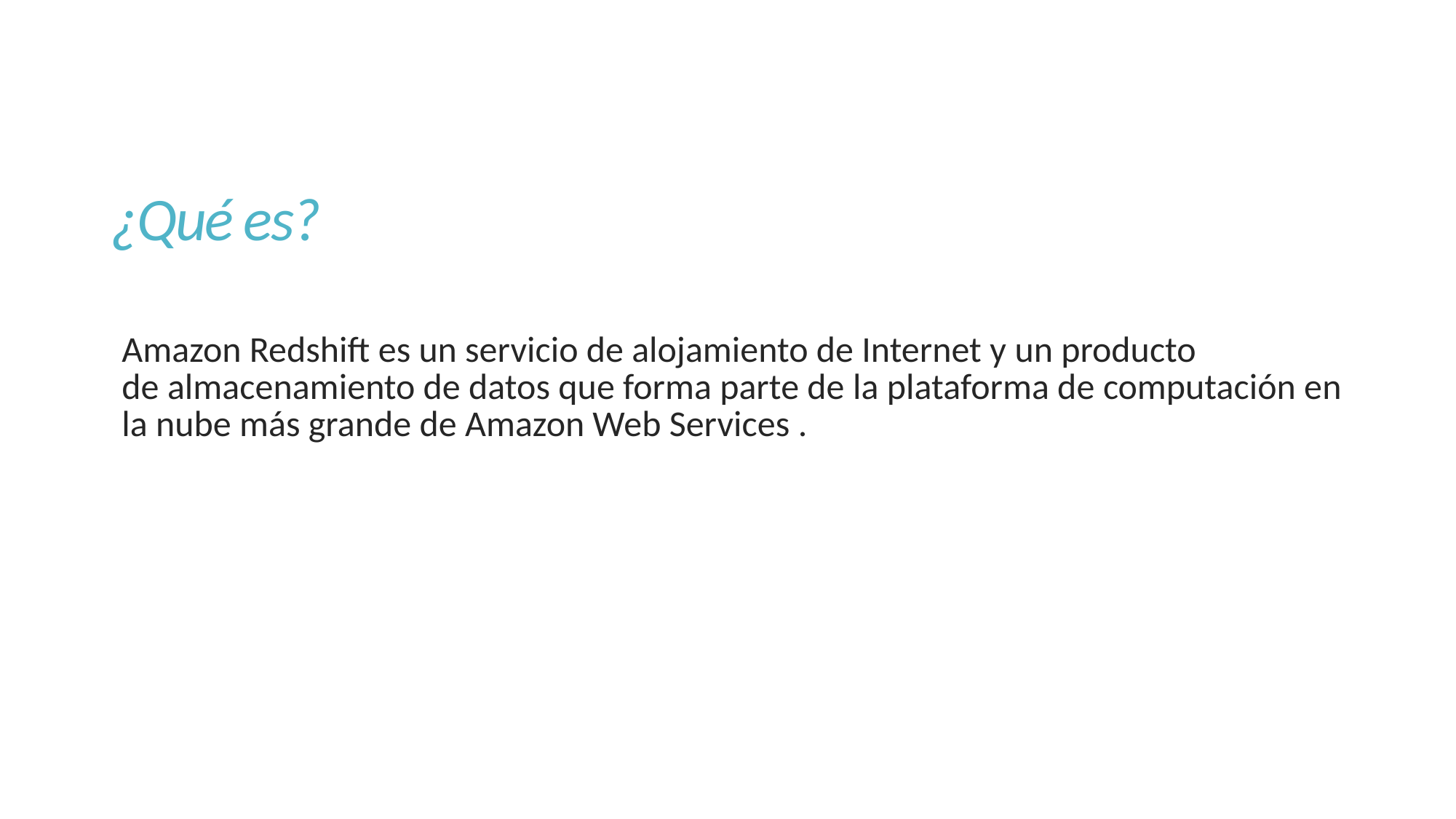

# ¿Qué es?
Amazon Redshift es un servicio de alojamiento de Internet y un producto de almacenamiento de datos que forma parte de la plataforma de computación en la nube más grande de Amazon Web Services .